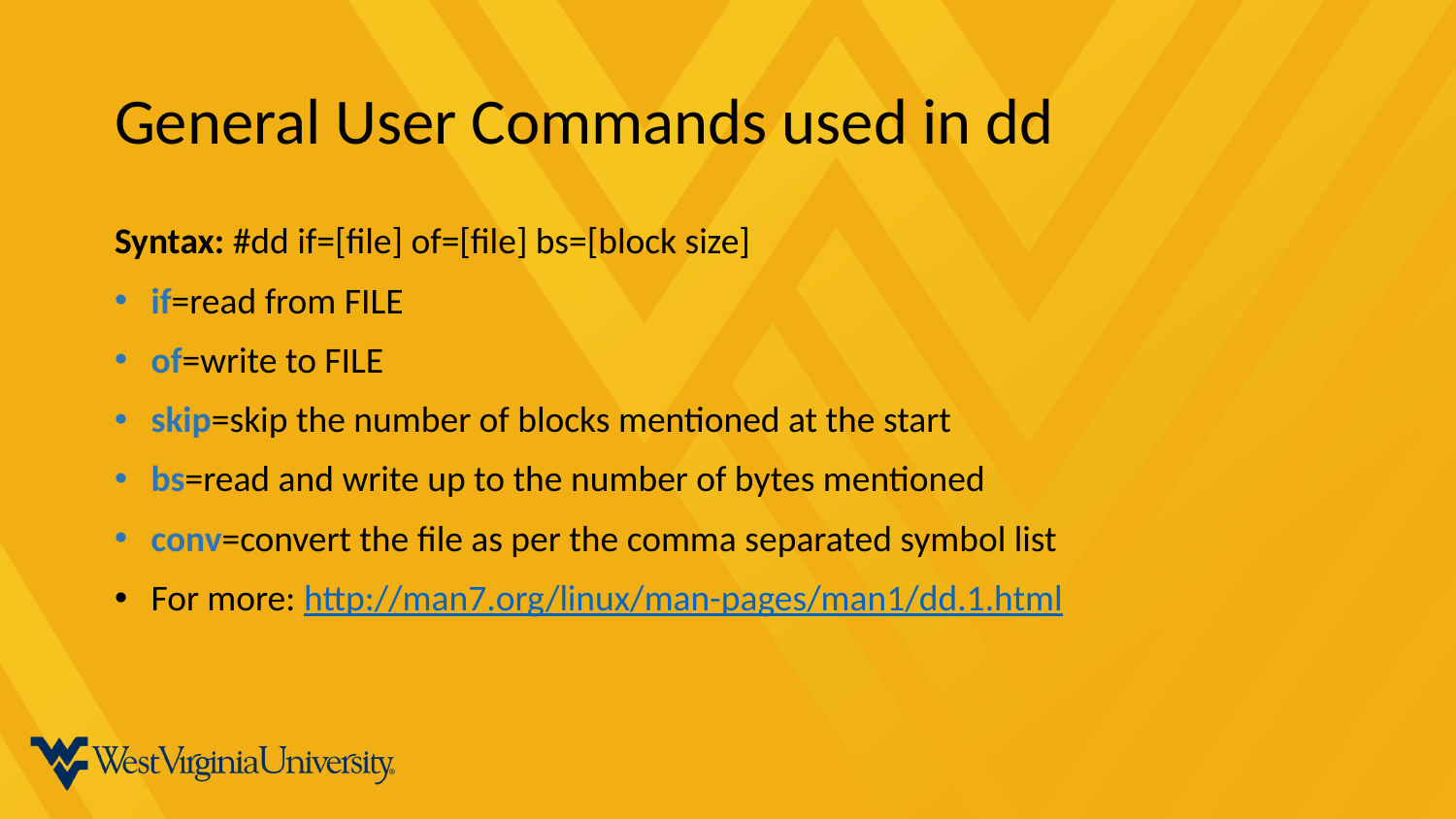

# General User Commands used in dd
Syntax: #dd if=[file] of=[file] bs=[block size]
if=read from FILE
of=write to FILE
skip=skip the number of blocks mentioned at the start
bs=read and write up to the number of bytes mentioned
conv=convert the file as per the comma separated symbol list
For more: http://man7.org/linux/man-pages/man1/dd.1.html